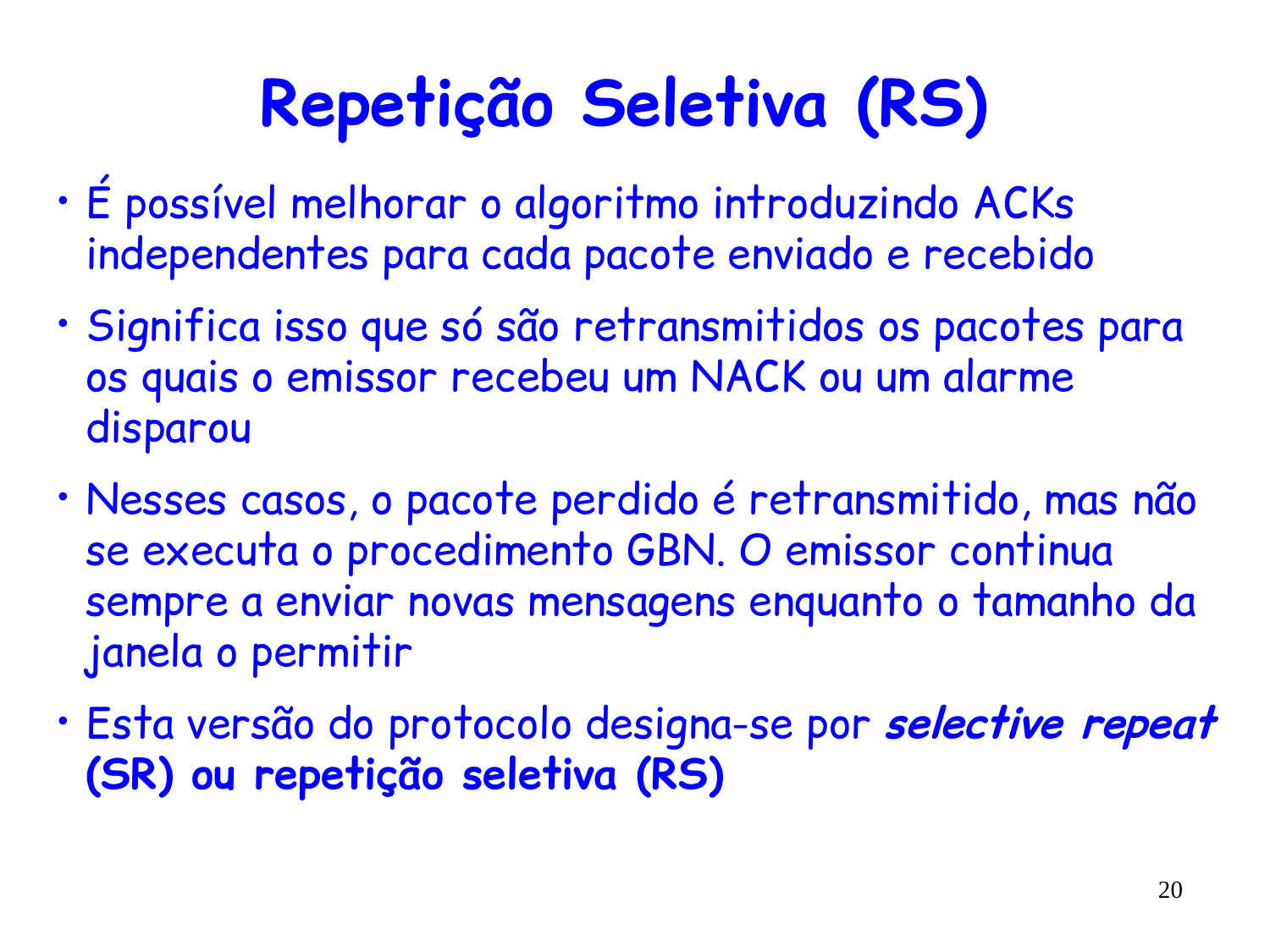

# Repetição Seletiva (RS)
É possível melhorar o algoritmo introduzindo ACKs independentes para cada pacote enviado e recebido
Significa isso que só são retransmitidos os pacotes para os quais o emissor recebeu um NACK ou um alarme disparou
Nesses casos, o pacote perdido é retransmitido, mas não se executa o procedimento GBN. O emissor continua sempre a enviar novas mensagens enquanto o tamanho da janela o permitir
Esta versão do protocolo designa-se por selective repeat (SR) ou repetição seletiva (RS)
20